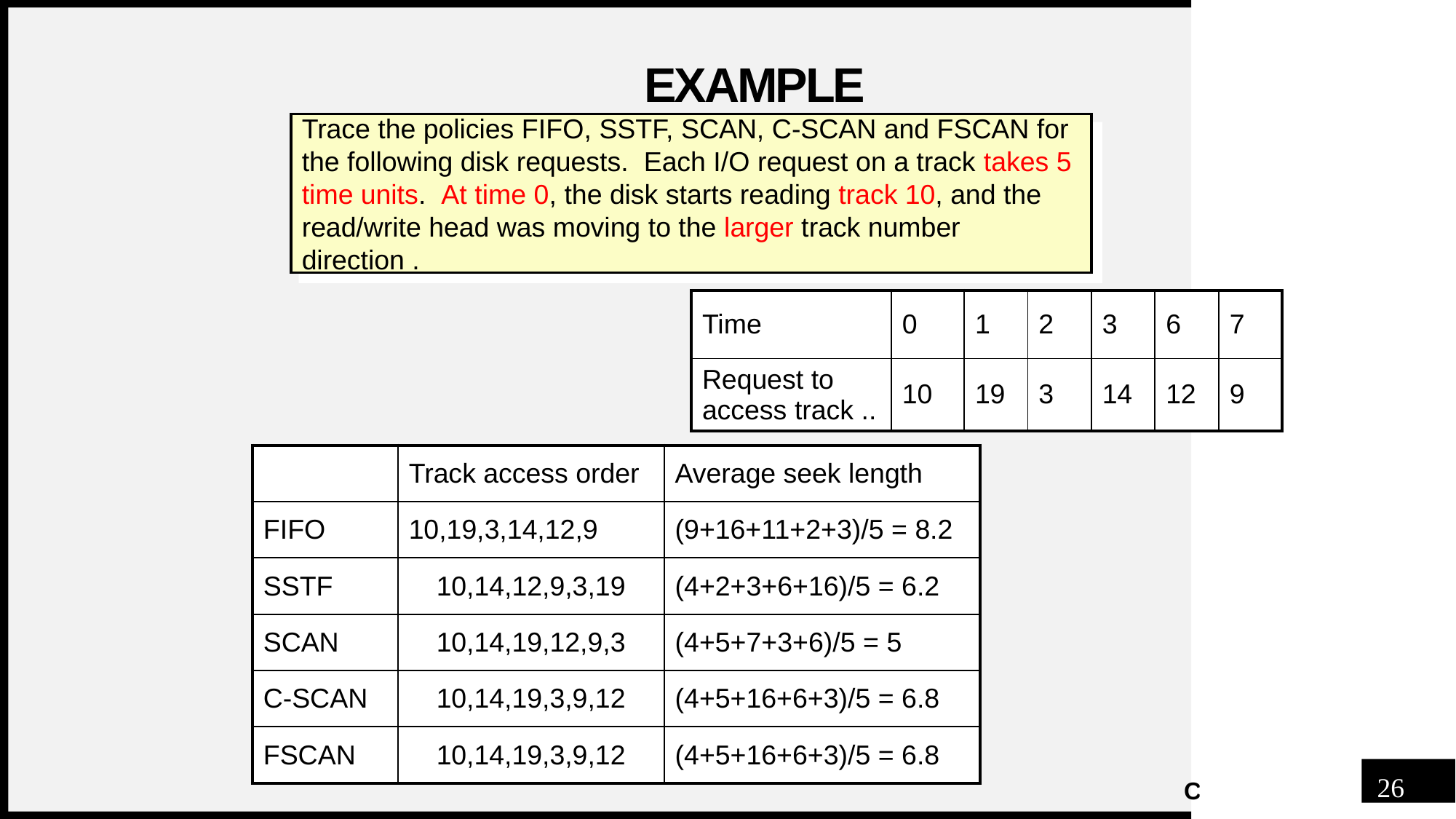

# Example
Trace the policies FIFO, SSTF, SCAN, C-SCAN and FSCAN for the following disk requests.  Each I/O request on a track takes 5 time units.  At time 0, the disk starts reading track 10, and the read/write head was moving to the larger track number direction .
| Time | 0 | 1 | 2 | 3 | 6 | 7 |
| --- | --- | --- | --- | --- | --- | --- |
| Request to access track .. | 10 | 19 | 3 | 14 | 12 | 9 |
|  | Track access order | Average seek length |
| --- | --- | --- |
| FIFO | 10,19,3,14,12,9 | (9+16+11+2+3)/5 = 8.2 |
| SSTF | 10,14,12,9,3,19 | (4+2+3+6+16)/5 = 6.2 |
| SCAN | 10,14,19,12,9,3 | (4+5+7+3+6)/5 = 5 |
| C-SCAN | 10,14,19,3,9,12 | (4+5+16+6+3)/5 = 6.8 |
| FSCAN | 10,14,19,3,9,12 | (4+5+16+6+3)/5 = 6.8 |
26